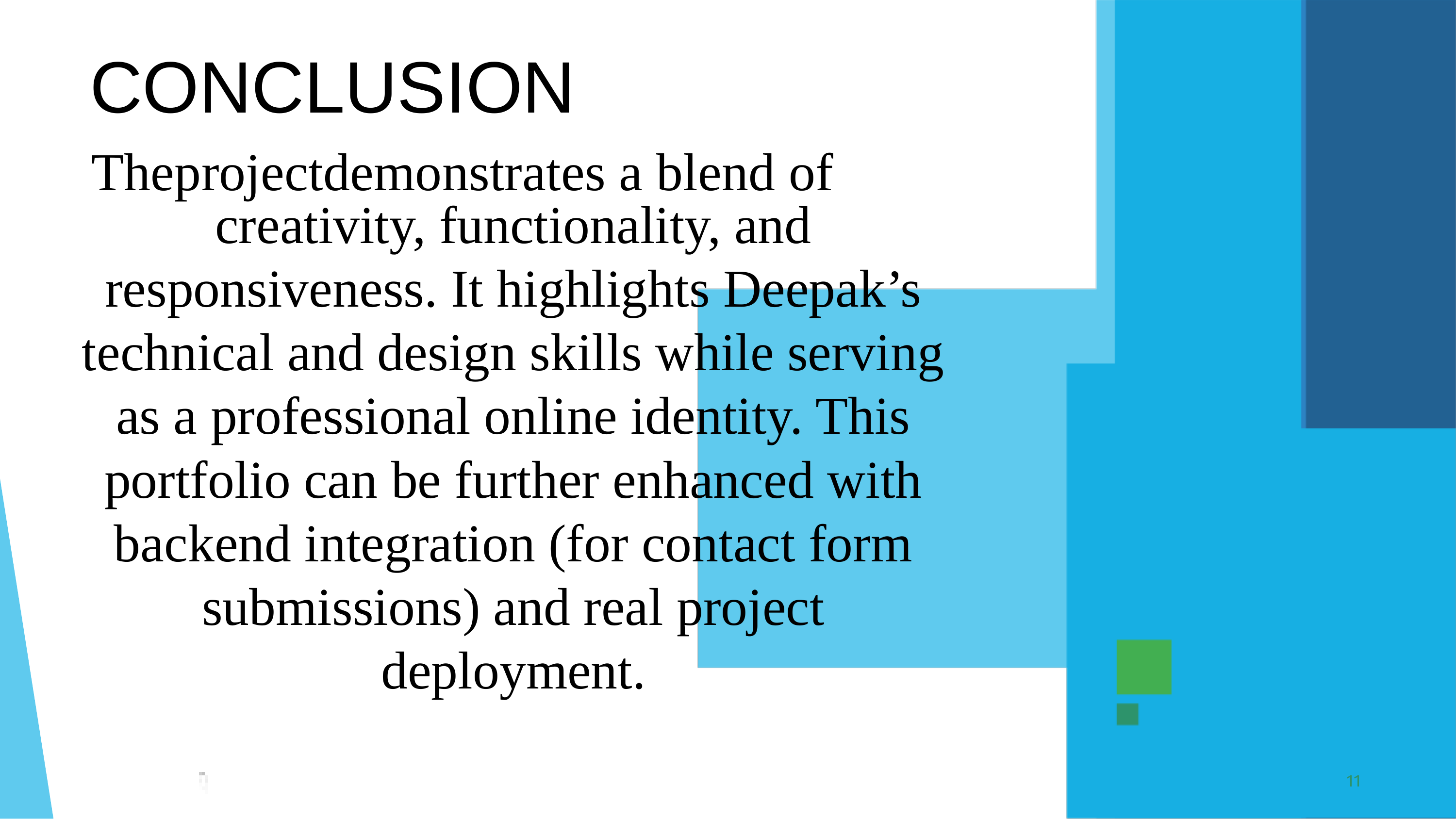

CONCLUSION

creativity, functionality, and responsiveness. It highlights Deepak’s technical and design skills while serving as a professional online identity. This portfolio can be further enhanced with backend integration (for contact form submissions) and real project deployment.
Theprojectdemonstrates a blend of

11